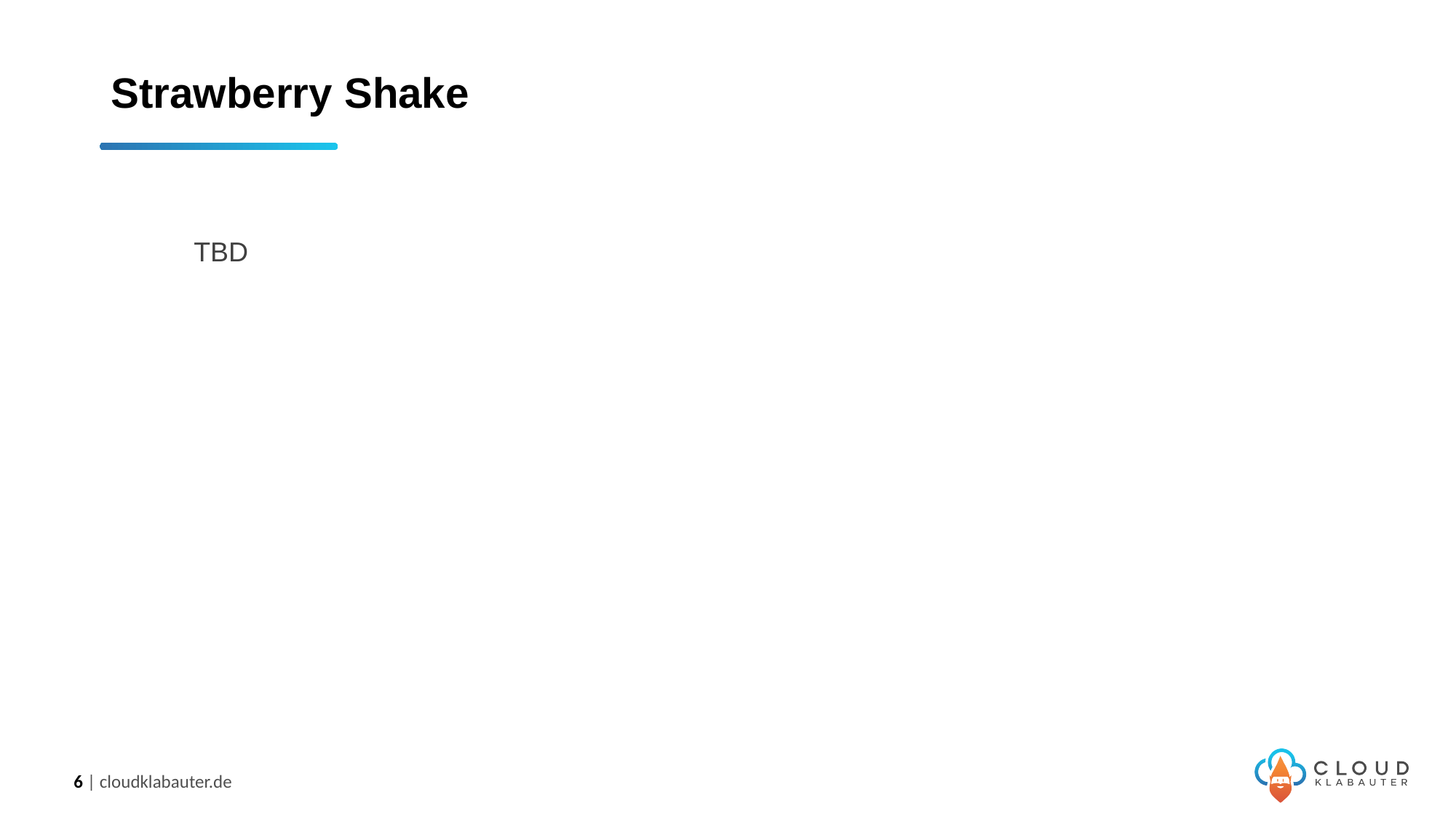

# Strawberry Shake
TBD
6 | cloudklabauter.de